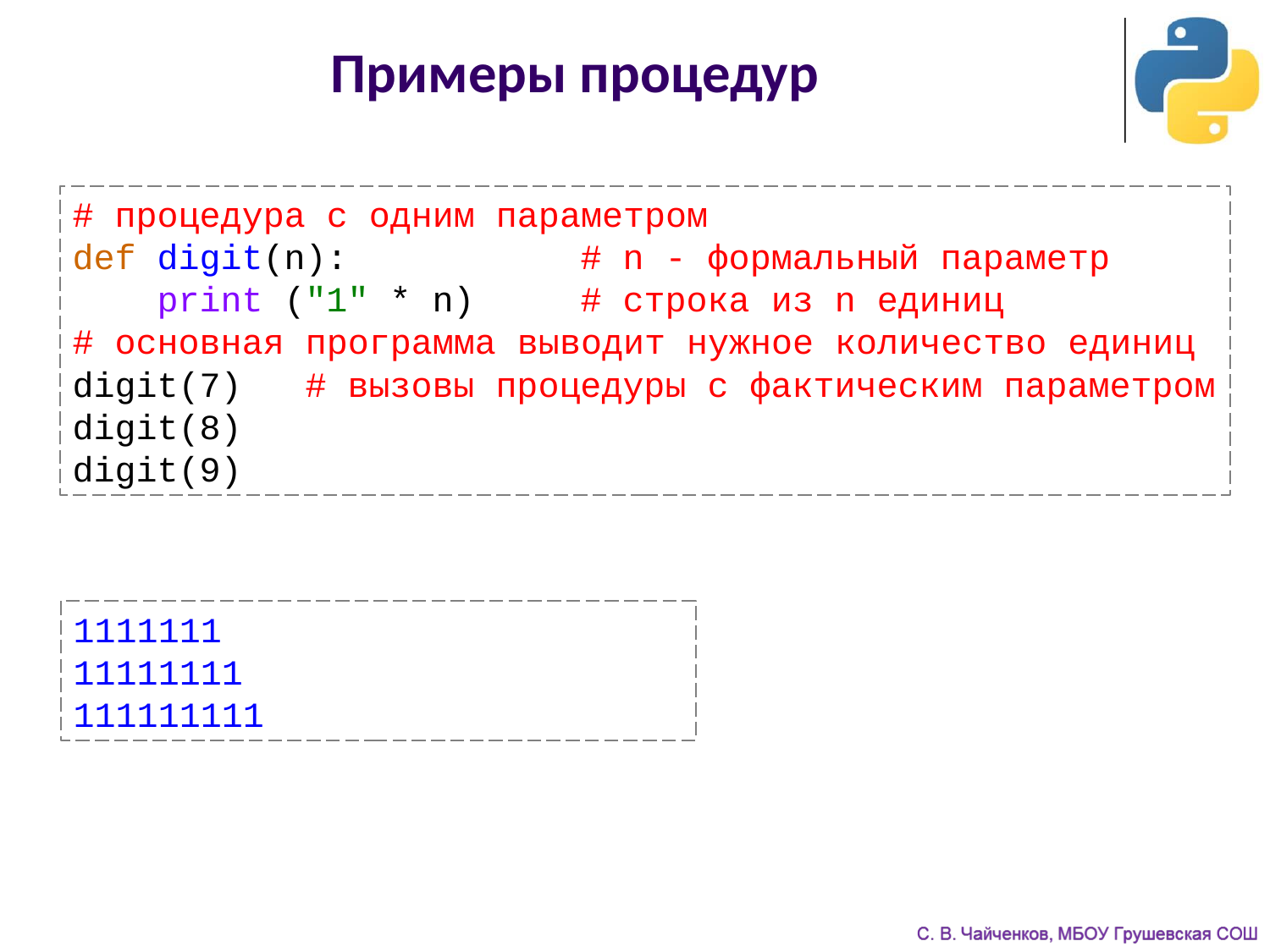

# Примеры процедур
# процедура с одним параметром
def digit(n):		# n - формальный параметр
    print ("1" * n)	# строка из n единиц
# основная программа выводит нужное количество единиц
digit(7)   # вызовы процедуры с фактическим параметром
digit(8)
digit(9)
1111111
11111111
111111111